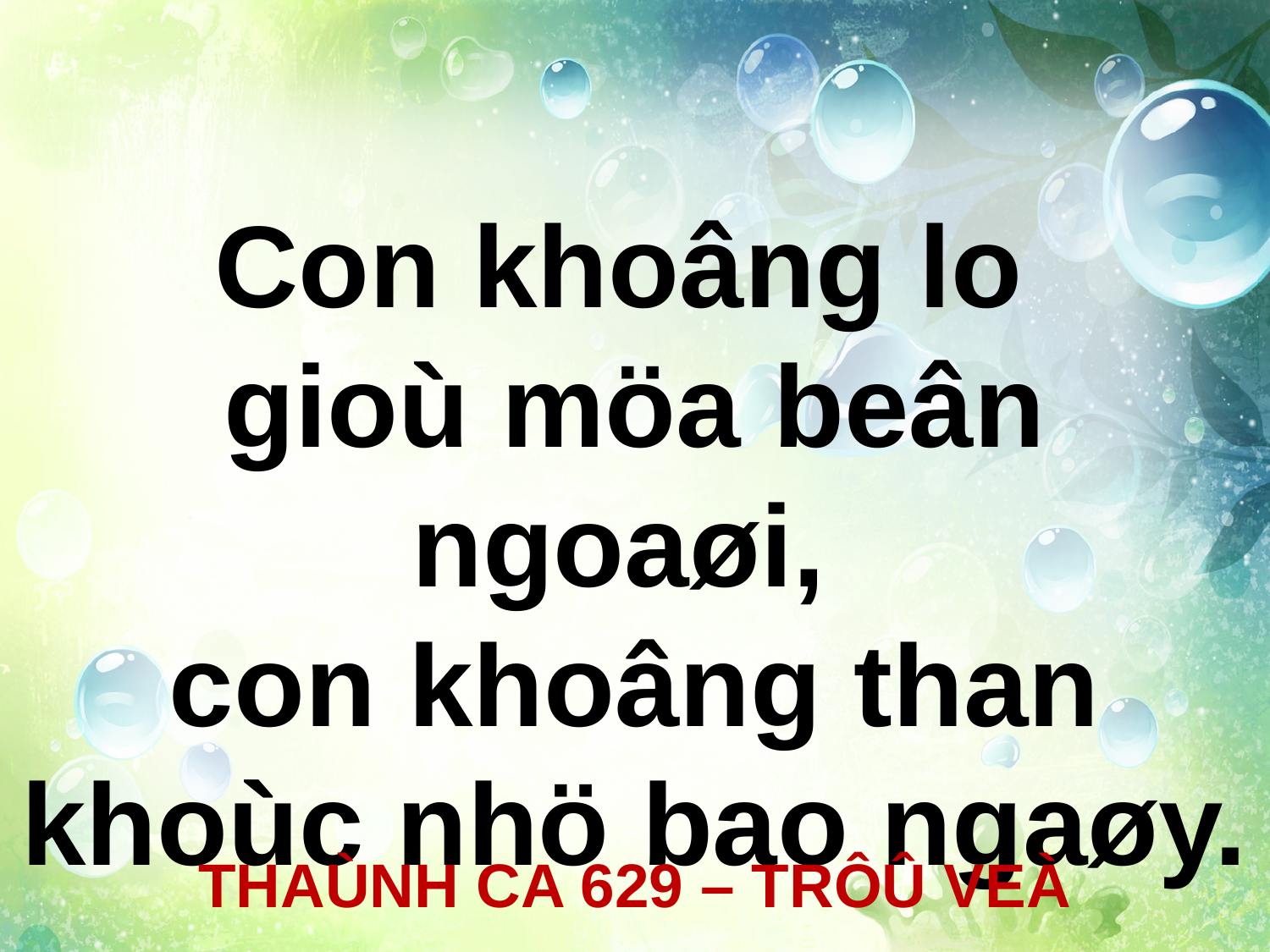

Con khoâng lo
gioù möa beân ngoaøi,
con khoâng than khoùc nhö bao ngaøy.
THAÙNH CA 629 – TRÔÛ VEÀ